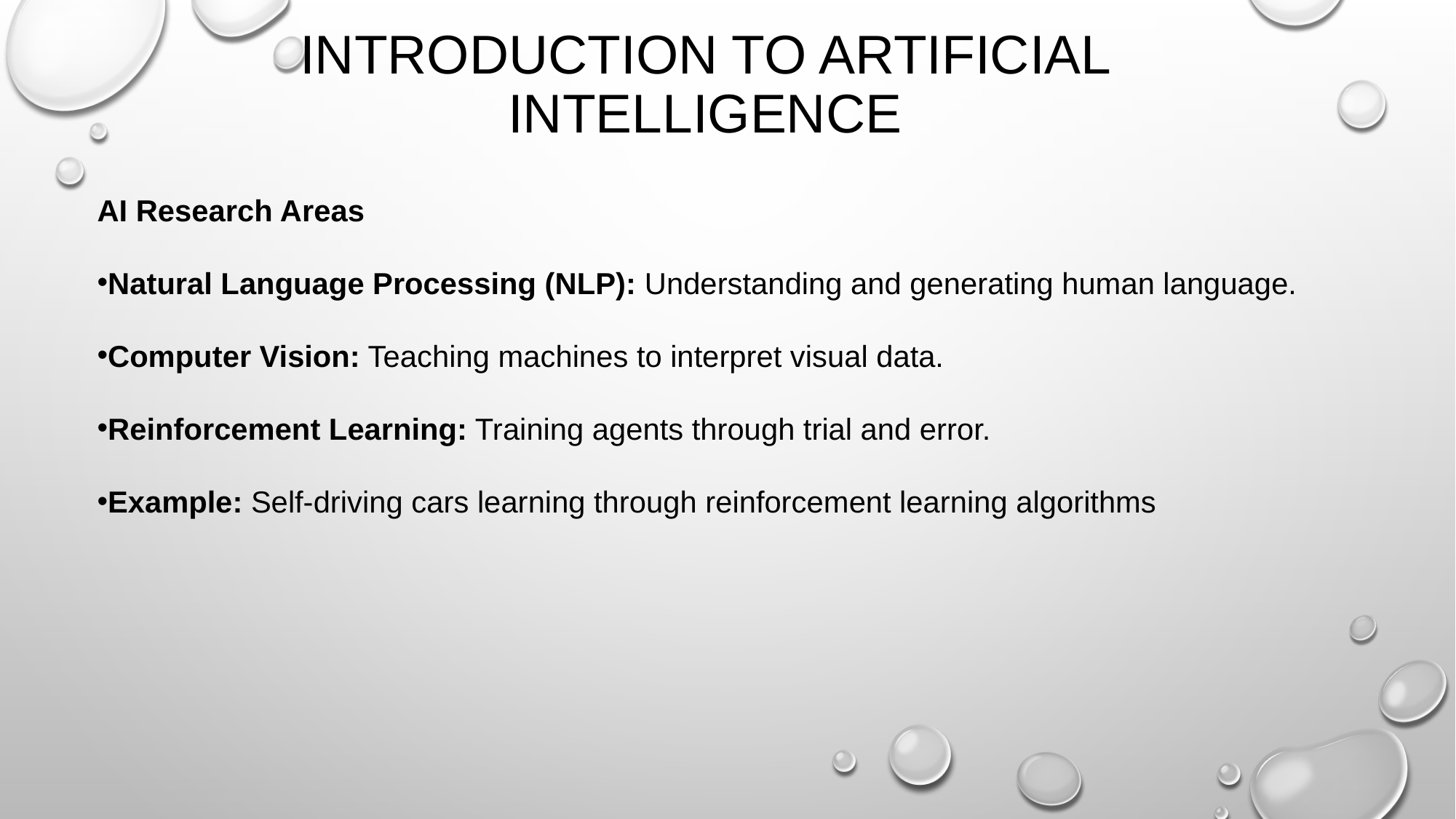

# Introduction to artificial intelligence
AI Research Areas
Natural Language Processing (NLP): Understanding and generating human language.
Computer Vision: Teaching machines to interpret visual data.
Reinforcement Learning: Training agents through trial and error.
Example: Self-driving cars learning through reinforcement learning algorithms